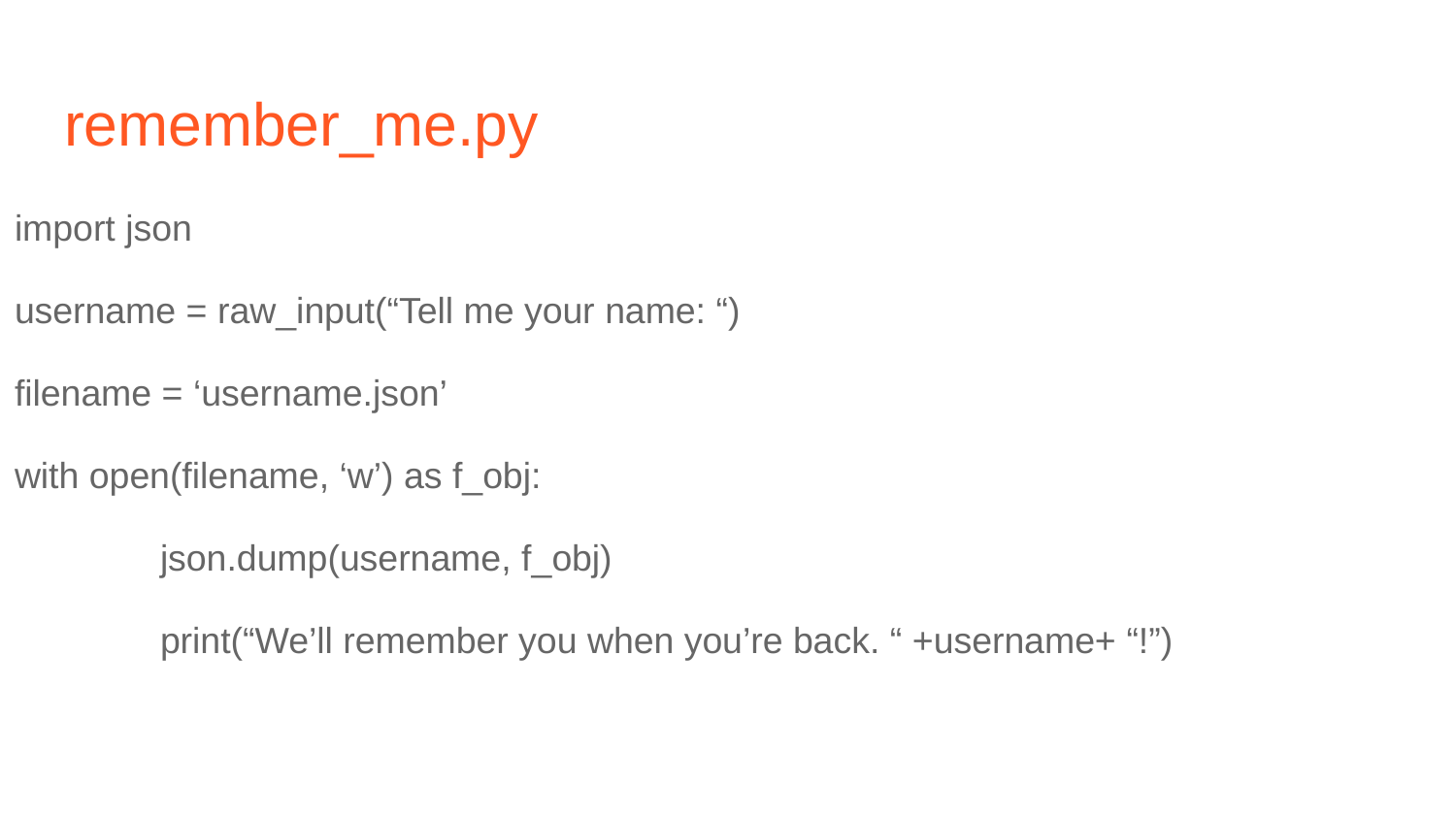

# remember_me.py
import json
username = raw_input(“Tell me your name: “)
filename = ‘username.json’
with open(filename, ‘w’) as f_obj:
	json.dump(username, f_obj)
	print(“We’ll remember you when you’re back. “ +username+ “!”)